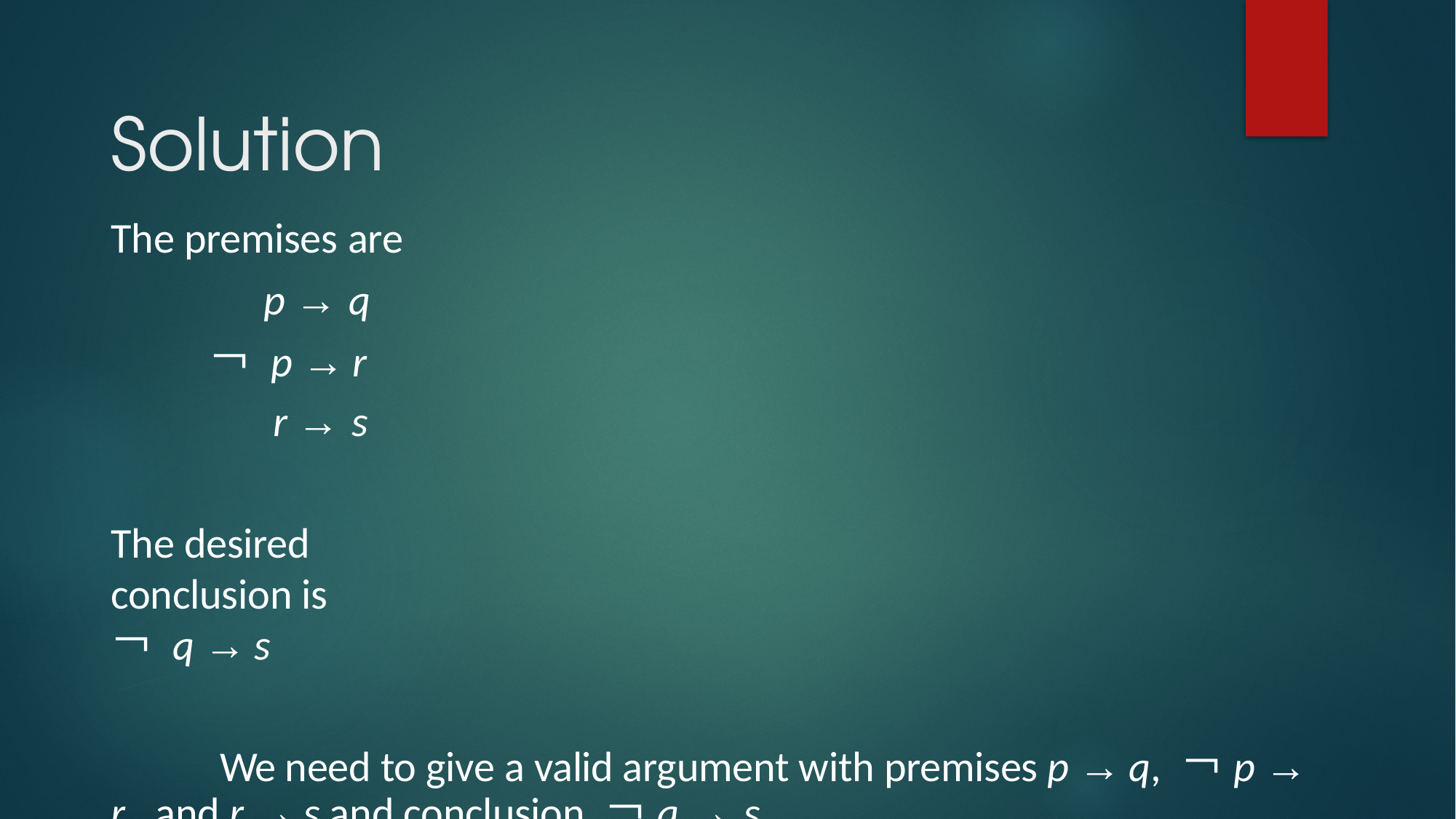

# Solution
The premises are
p → q
￢ p → r
r → s

The desired conclusion is ￢ q → s

We need to give a valid argument with premises p → q, ￢p → r,  and r → s and conclusion ￢q → s